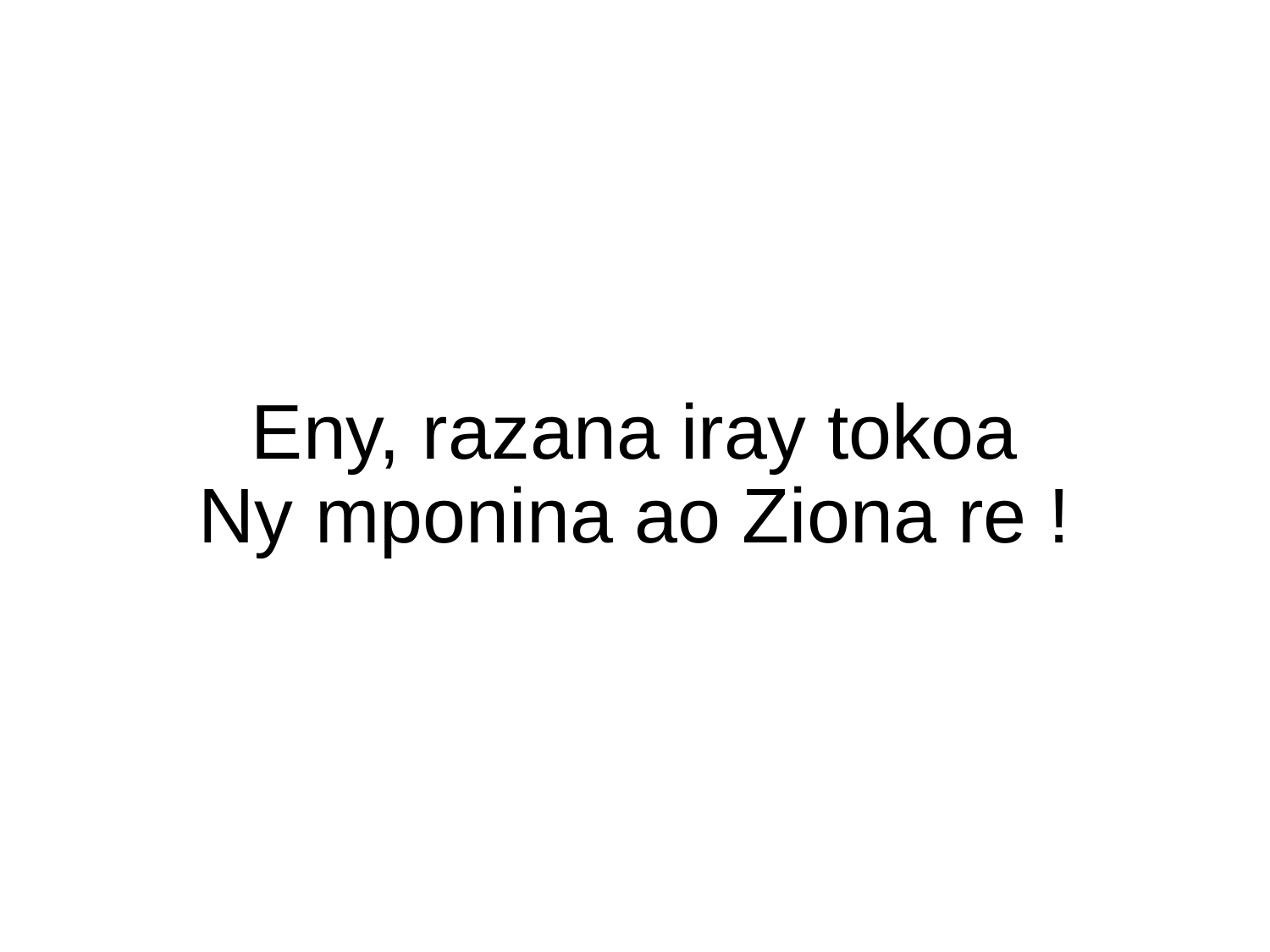

Eny, razana iray tokoa
Ny mponina ao Ziona re !